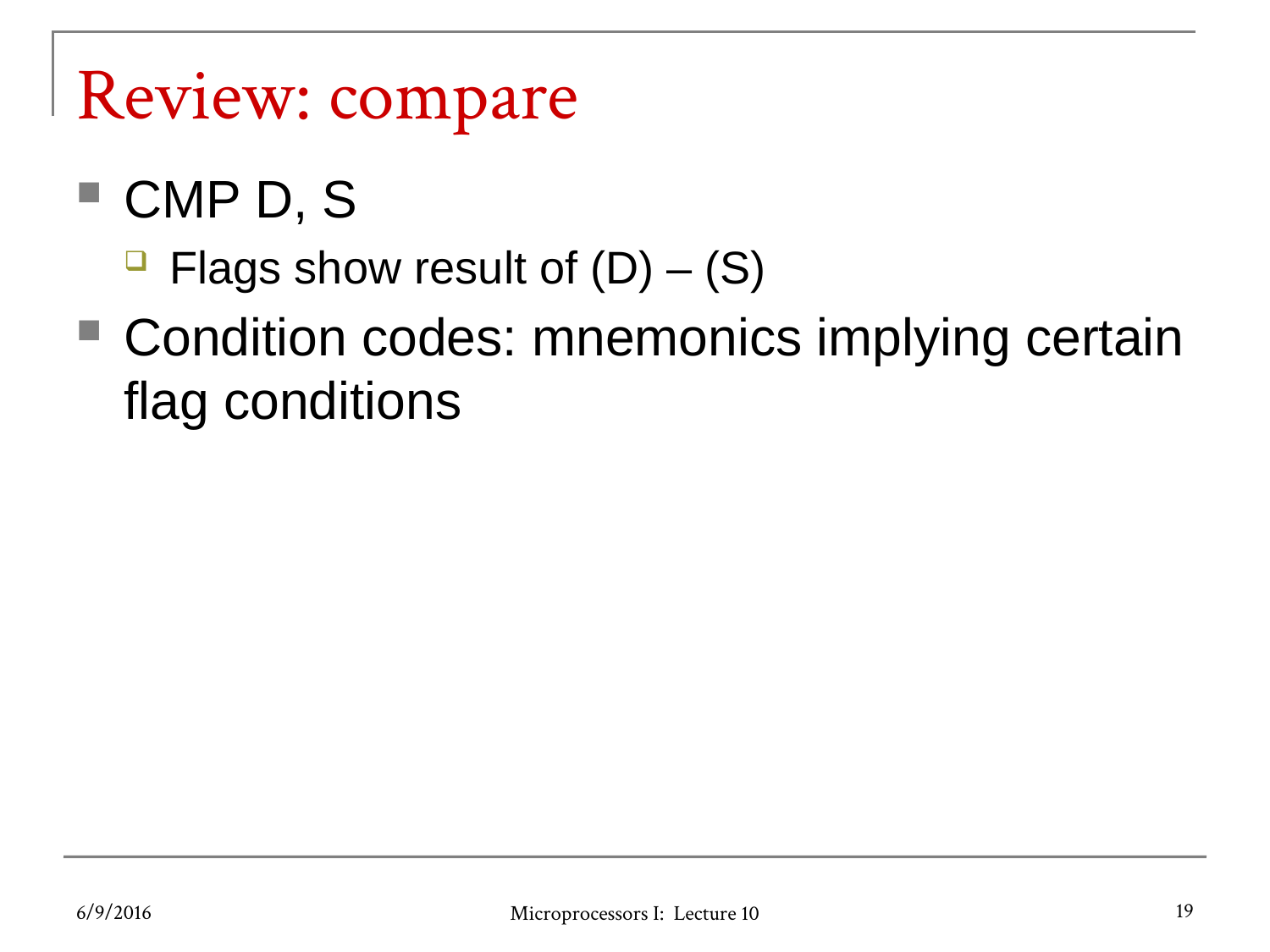

# Review: compare
CMP D, S
Flags show result of (D) – (S)
Condition codes: mnemonics implying certain flag conditions
6/9/2016
19
Microprocessors I:  Lecture 10